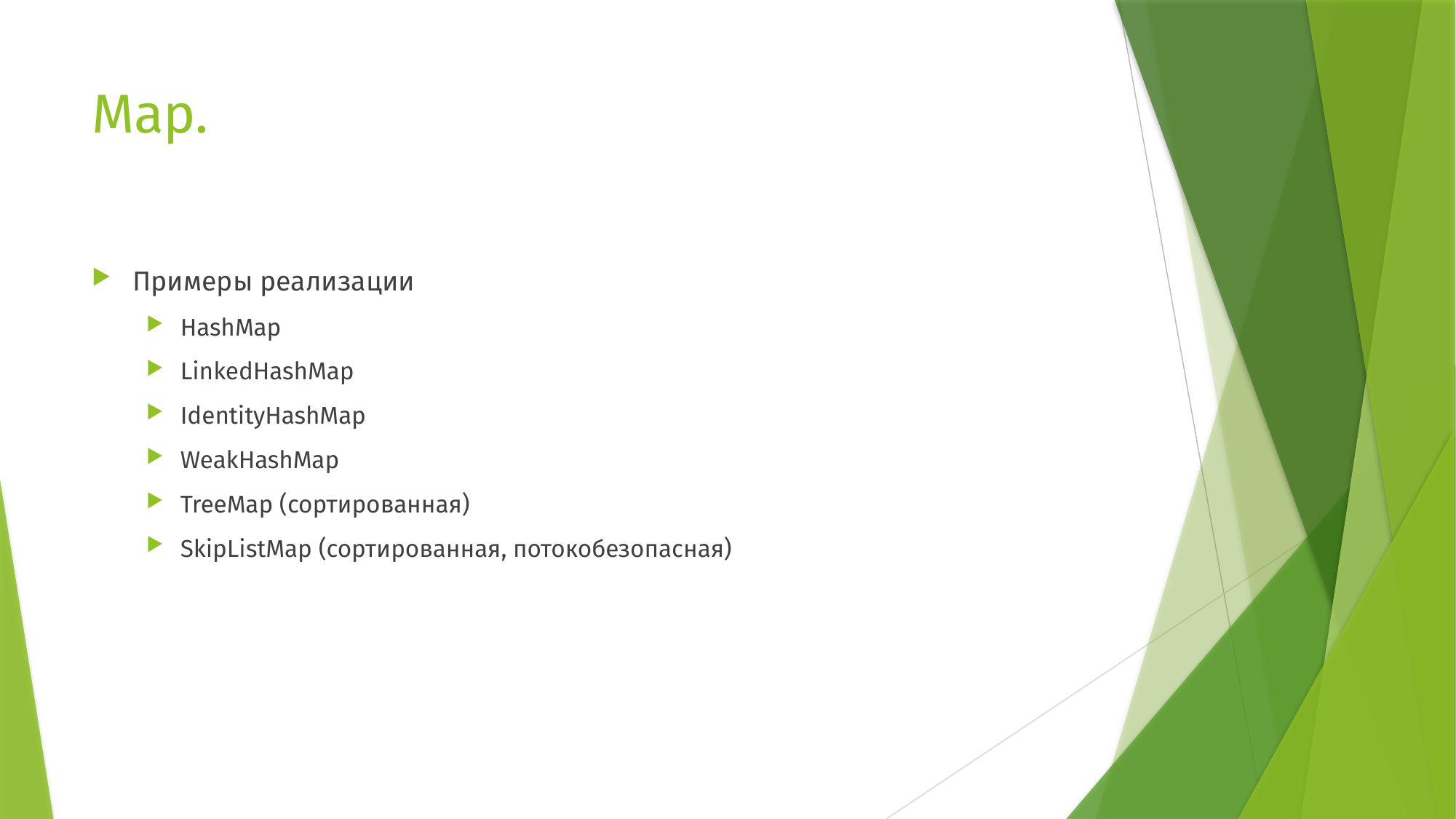

# Map.
Примеры реализации
HashMap
LinkedHashMap
IdentityHashMap
WeakHashMap
TreeMap (сортированная)
SkipListMap (сортированная, потокобезопасная)